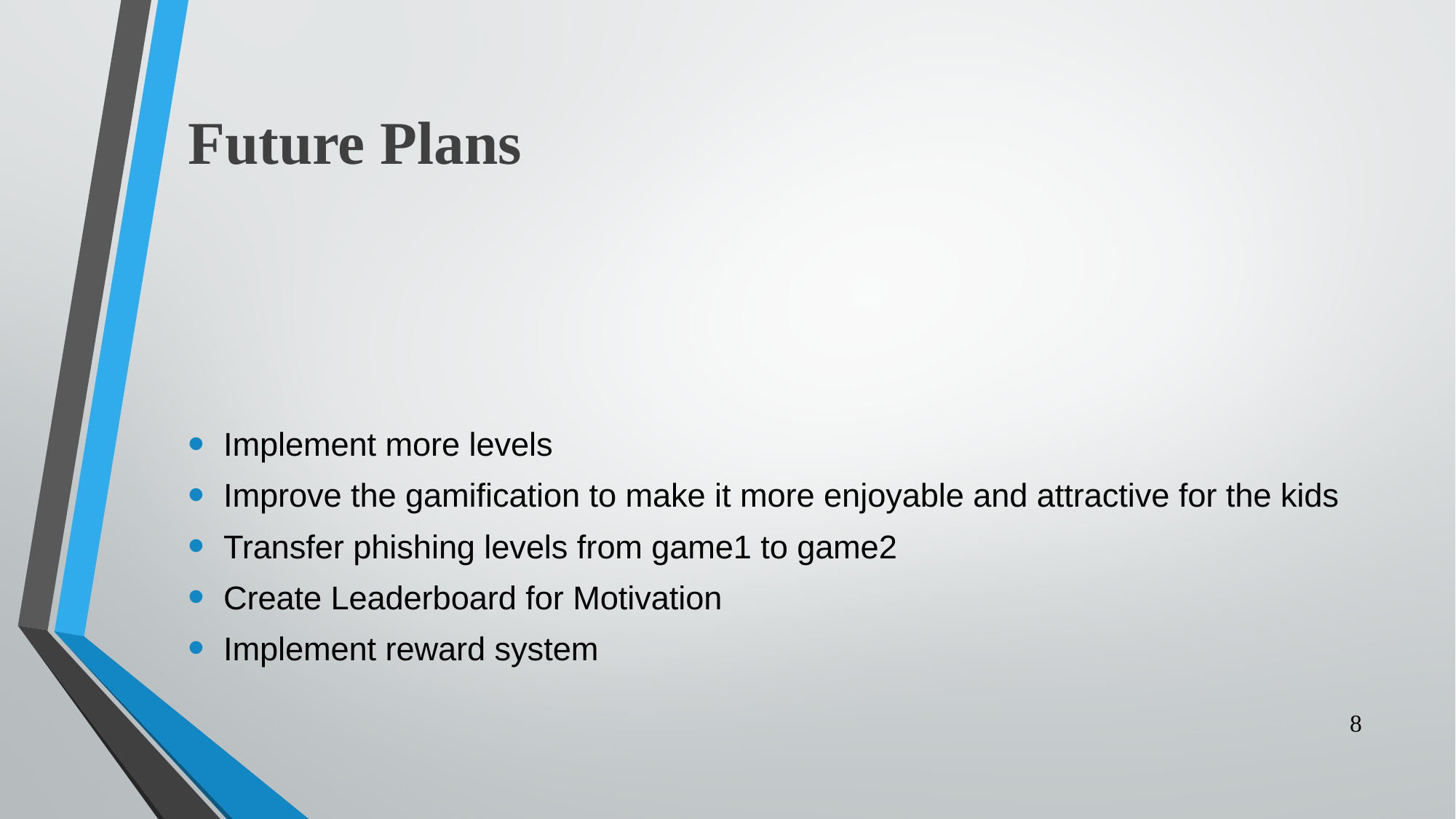

# Future Plans

Implement more levels
Improve the gamification to make it more enjoyable and attractive for the kids
Transfer phishing levels from game1 to game2
Create Leaderboard for Motivation
Implement reward system

8